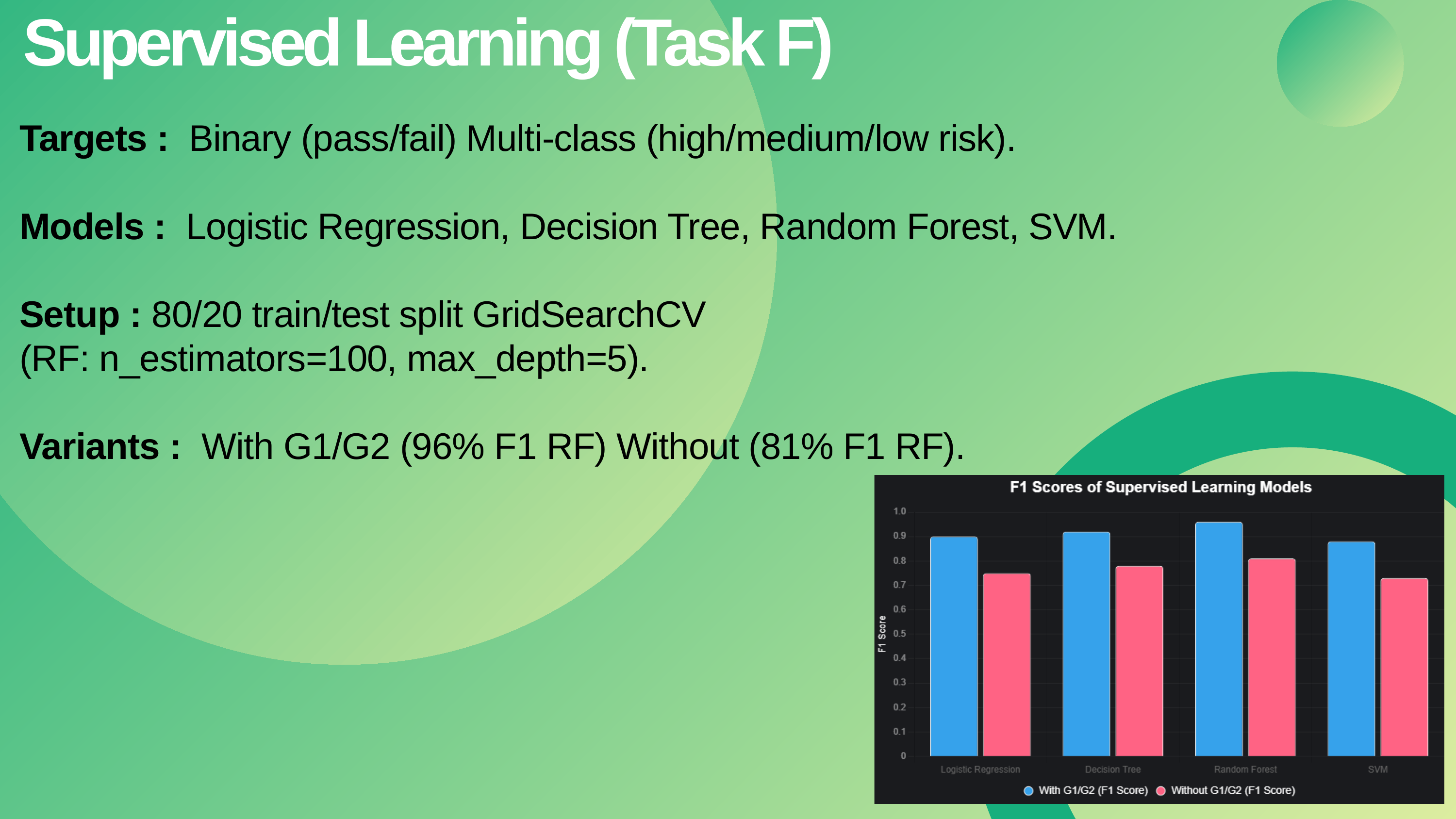

Supervised Learning (Task F)

Targets :  Binary (pass/fail) Multi-class (high/medium/low risk).

Models :  Logistic Regression, Decision Tree, Random Forest, SVM.

Setup : 80/20 train/test split GridSearchCV
(RF: n_estimators=100, max_depth=5).

Variants :  With G1/G2 (96% F1 RF) Without (81% F1 RF).